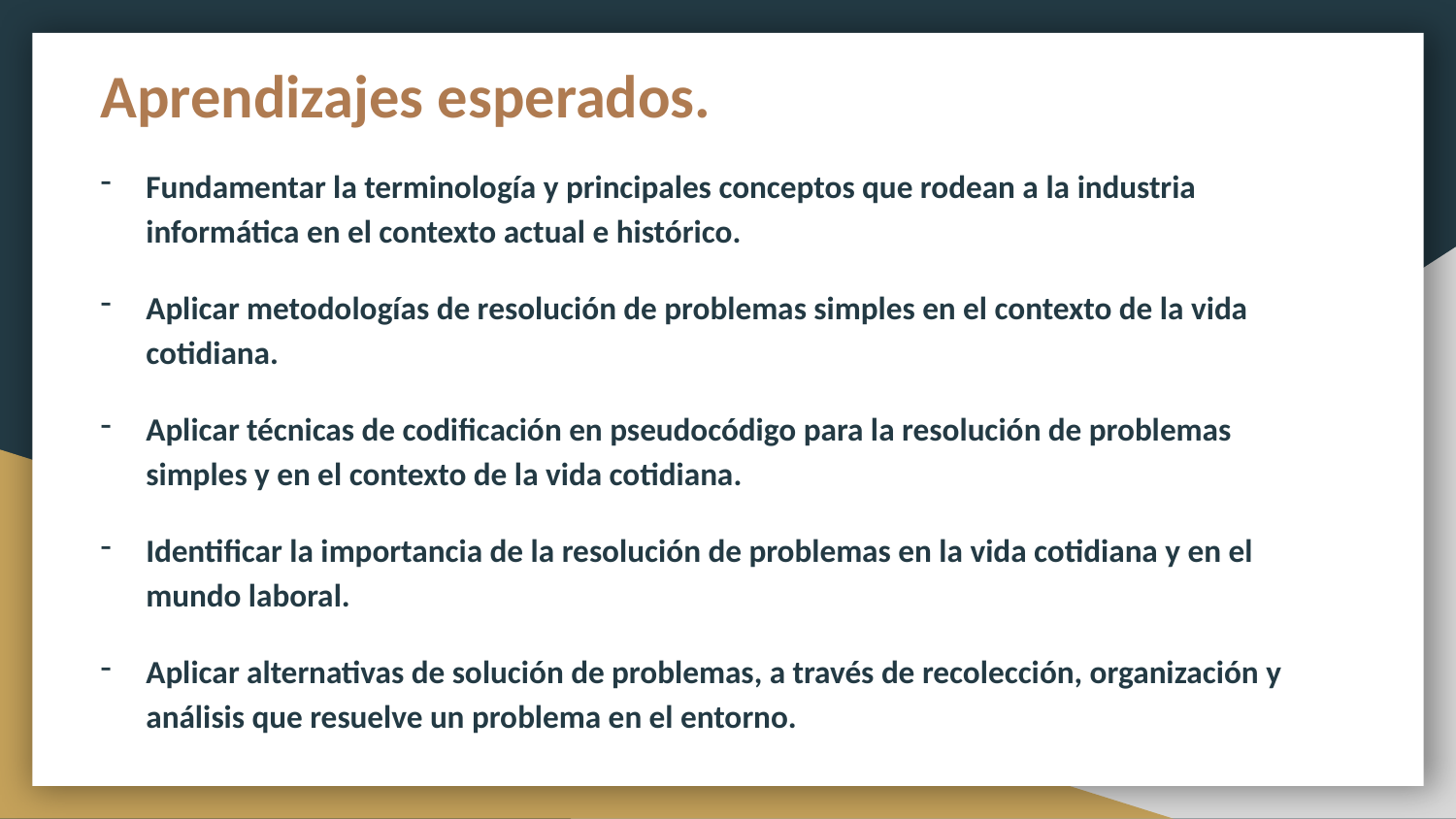

# Aprendizajes esperados.
Fundamentar la terminología y principales conceptos que rodean a la industria informática en el contexto actual e histórico.
Aplicar metodologías de resolución de problemas simples en el contexto de la vida cotidiana.
Aplicar técnicas de codificación en pseudocódigo para la resolución de problemas simples y en el contexto de la vida cotidiana.
Identificar la importancia de la resolución de problemas en la vida cotidiana y en el mundo laboral.
Aplicar alternativas de solución de problemas, a través de recolección, organización y análisis que resuelve un problema en el entorno.